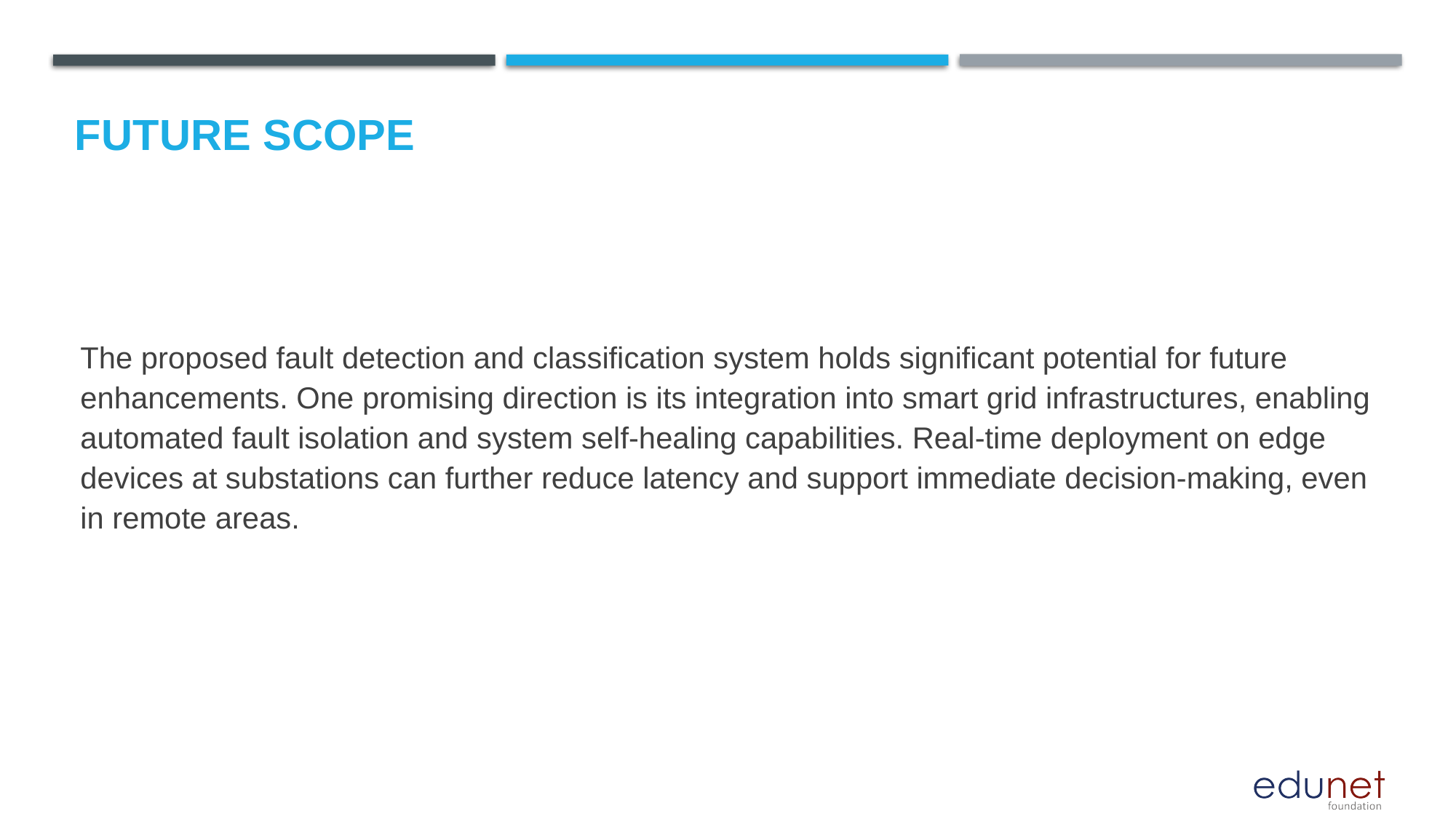

Future scope
The proposed fault detection and classification system holds significant potential for future enhancements. One promising direction is its integration into smart grid infrastructures, enabling automated fault isolation and system self-healing capabilities. Real-time deployment on edge devices at substations can further reduce latency and support immediate decision-making, even in remote areas.